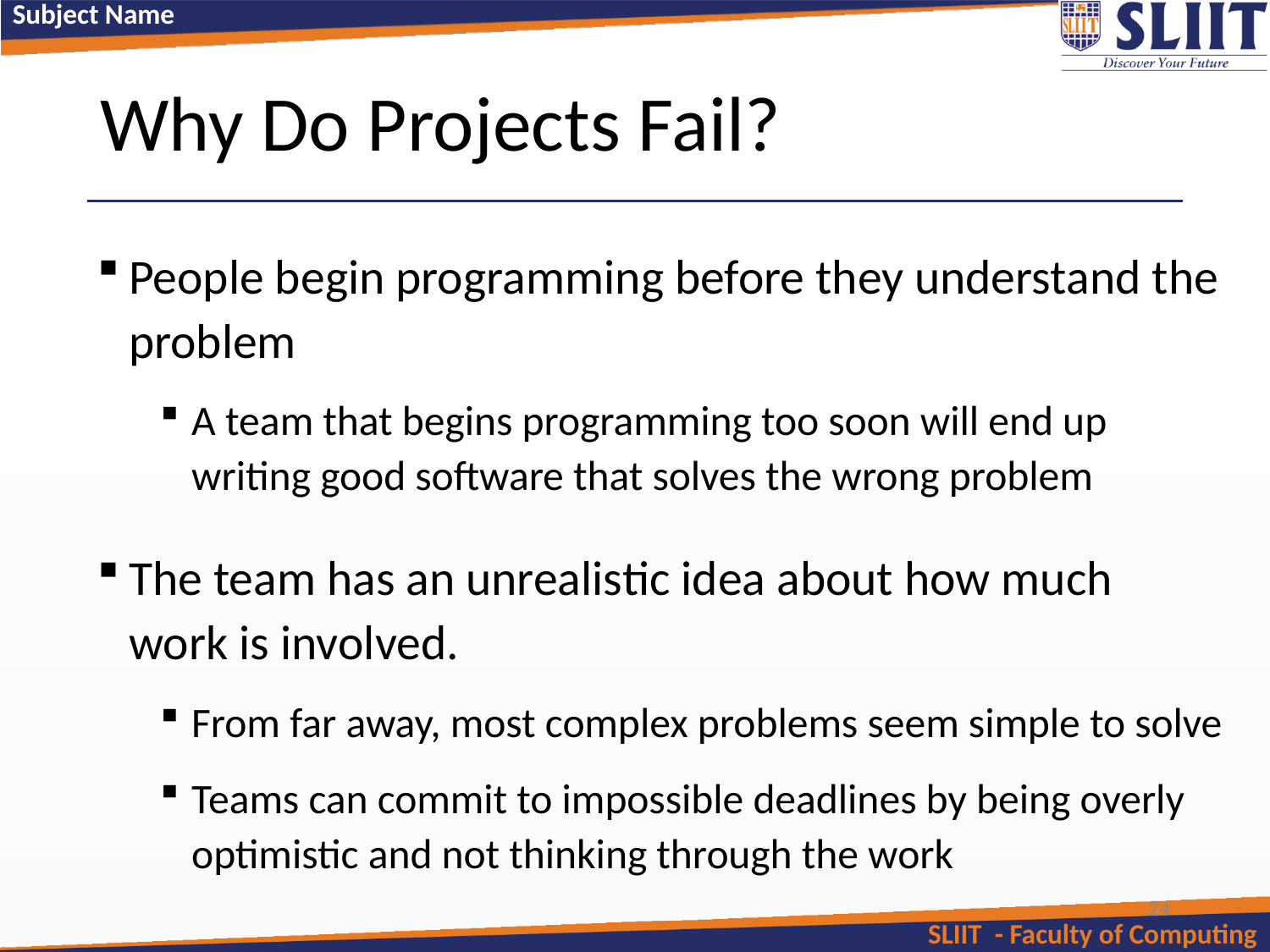

# Why Do Projects Fail?
People begin programming before they understand the problem
A team that begins programming too soon will end up writing good software that solves the wrong problem
The team has an unrealistic idea about how much work is involved.
From far away, most complex problems seem simple to solve
Teams can commit to impossible deadlines by being overly optimistic and not thinking through the work
24